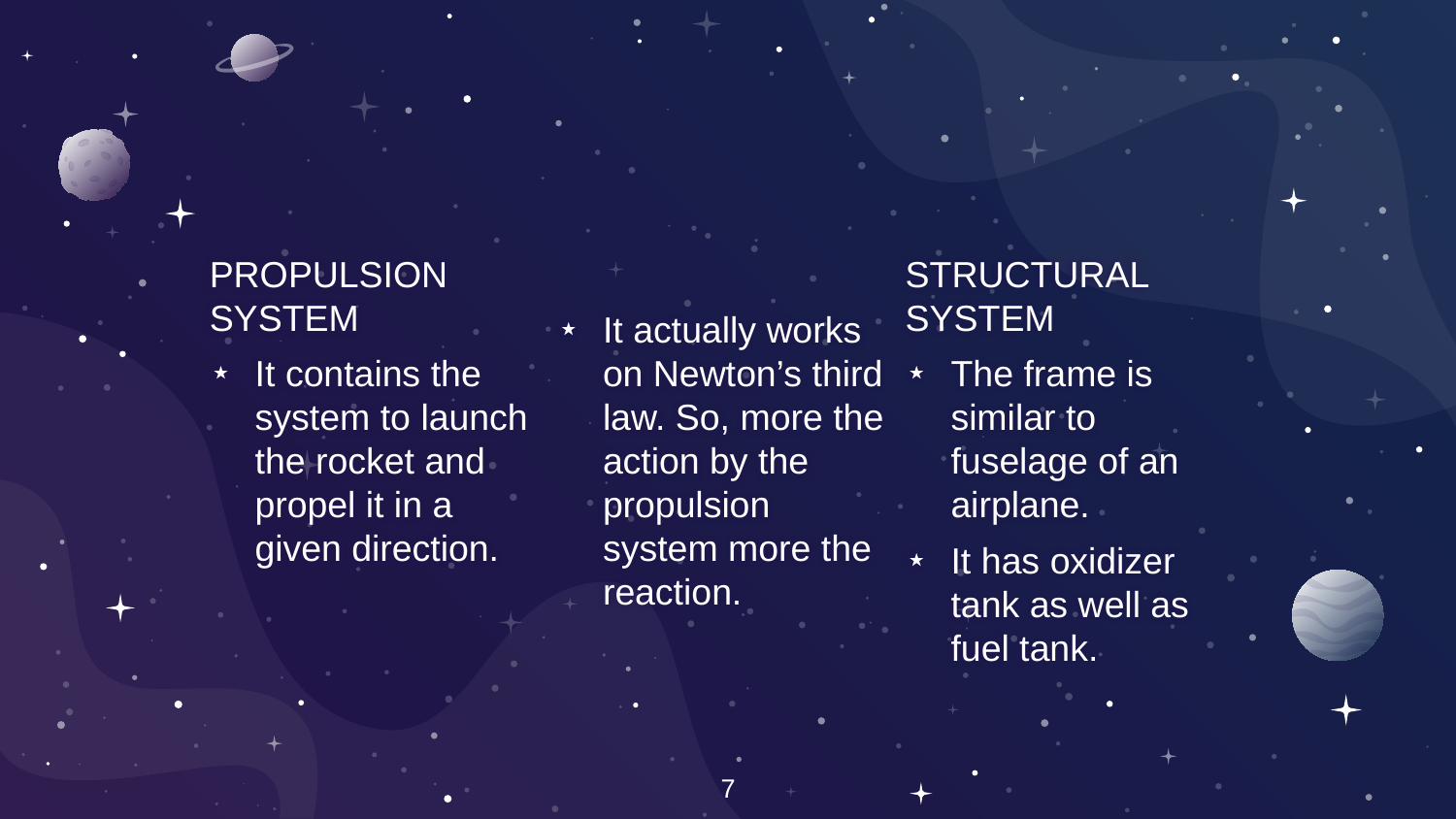

#
PROPULSION SYSTEM
It contains the system to launch the rocket and propel it in a given direction.

It actually works on Newton’s third law. So, more the action by the propulsion system more the reaction.

STRUCTURAL SYSTEM
The frame is similar to fuselage of an airplane.
It has oxidizer tank as well as fuel tank.

7